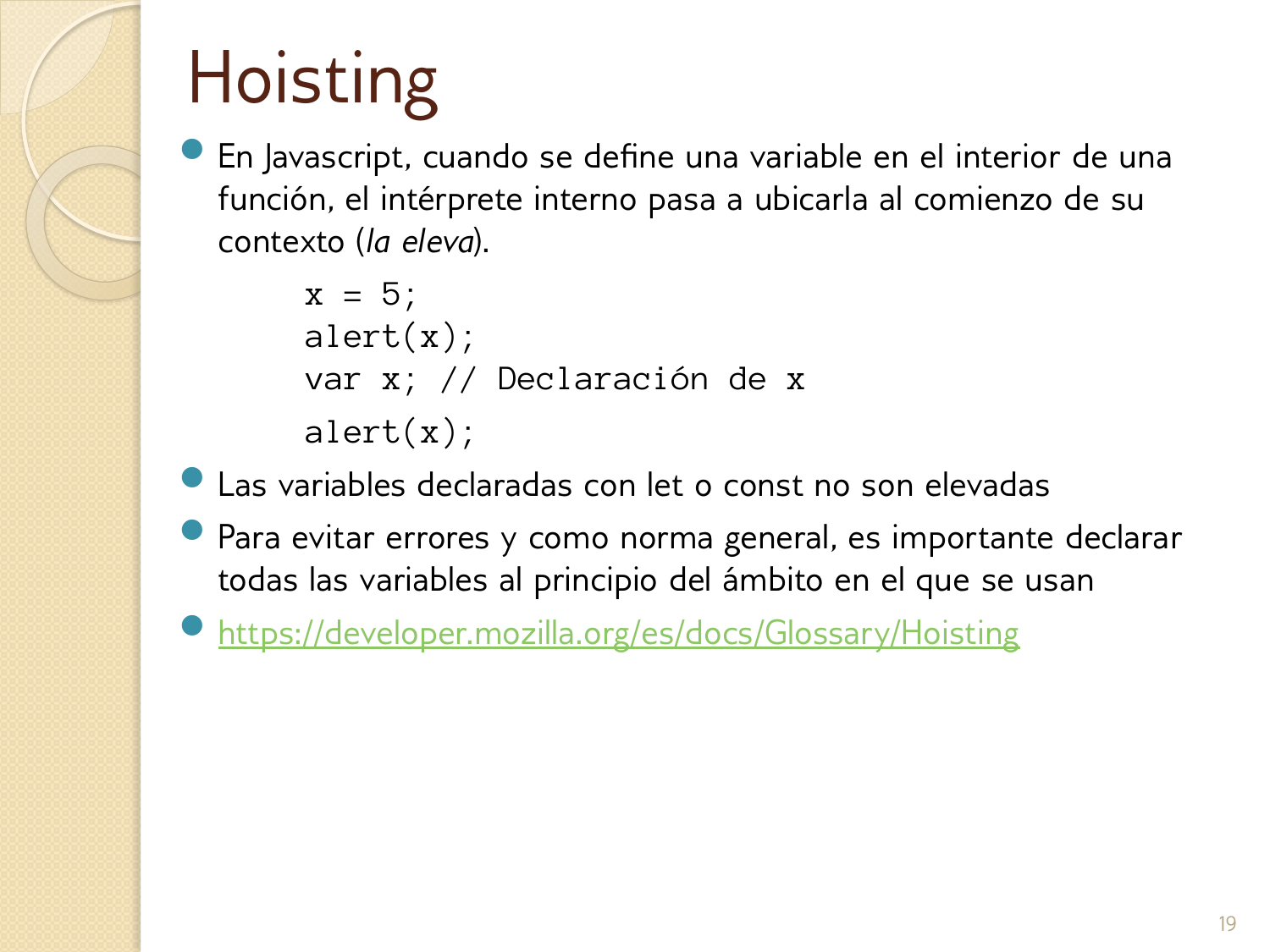

19
# Hoisting
En Javascript, cuando se define una variable en el interior de una función, el intérprete interno pasa a ubicarla al comienzo de su contexto (la eleva).
	x = 5;
	alert(x);
	var x; // Declaración de x
	alert(x);
Las variables declaradas con let o const no son elevadas
Para evitar errores y como norma general, es importante declarar todas las variables al principio del ámbito en el que se usan
https://developer.mozilla.org/es/docs/Glossary/Hoisting